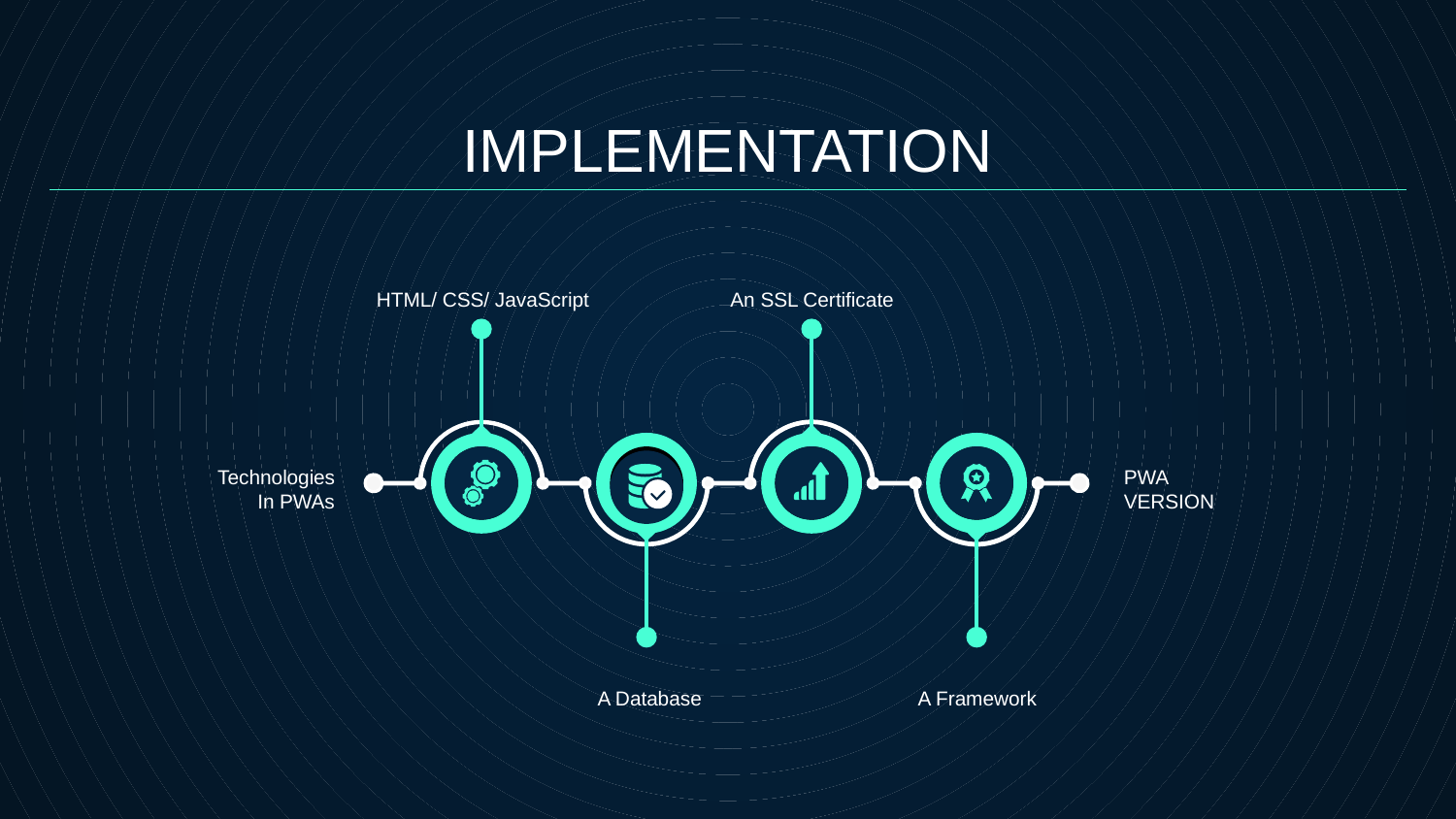

# IMPLEMENTATION
HTML/ CSS/ JavaScript
An SSL Certificate

Technologies
In PWAs
PWA
VERSION

A Database
A Framework